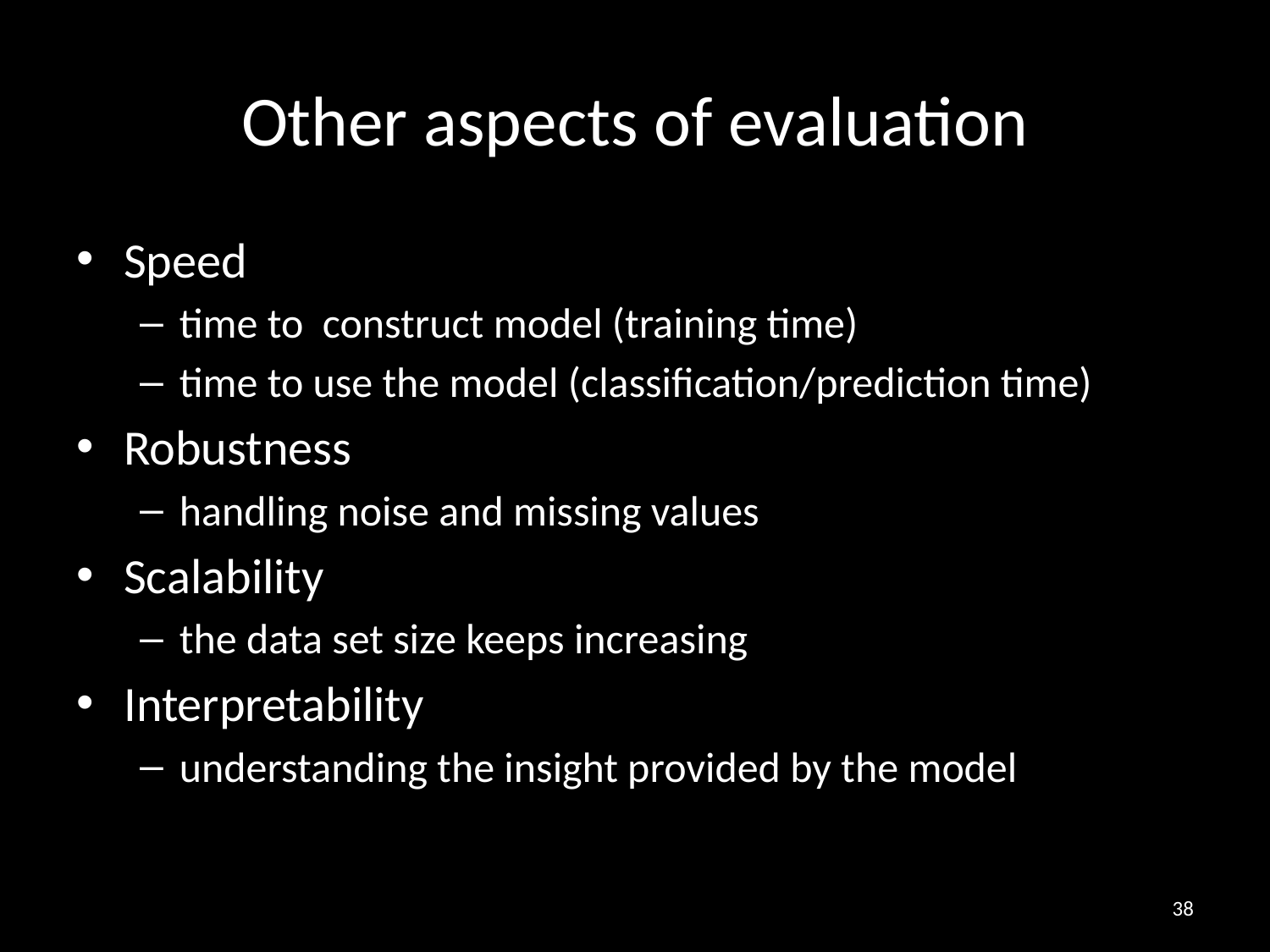

# Other aspects of evaluation
Speed
time to  construct model (training time)
time to use the model (classification/prediction time)
Robustness
handling noise and missing values
Scalability
the data set size keeps increasing
Interpretability
understanding the insight provided by the model
38